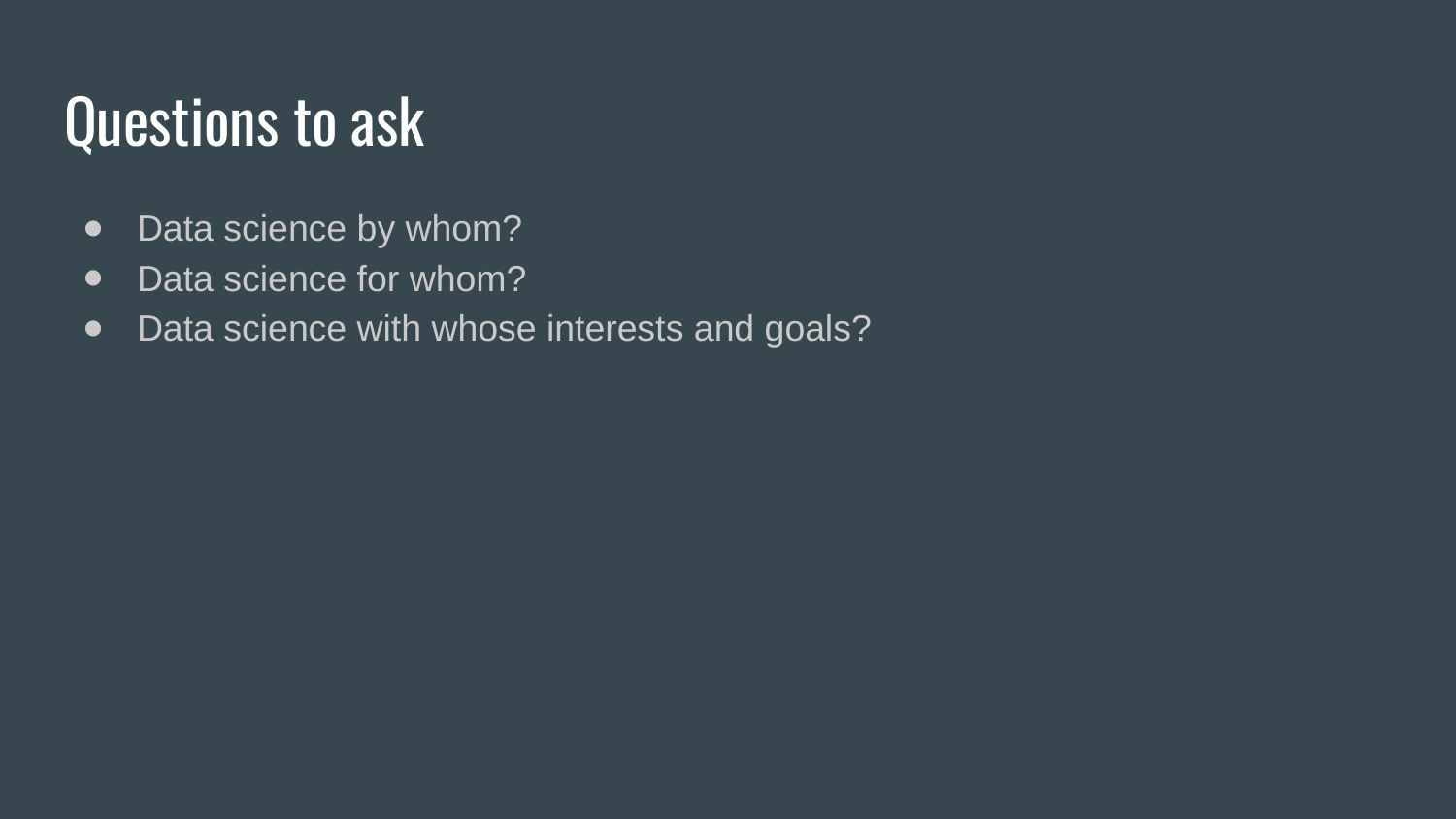

# Questions to ask
Data science by whom?
Data science for whom?
Data science with whose interests and goals?